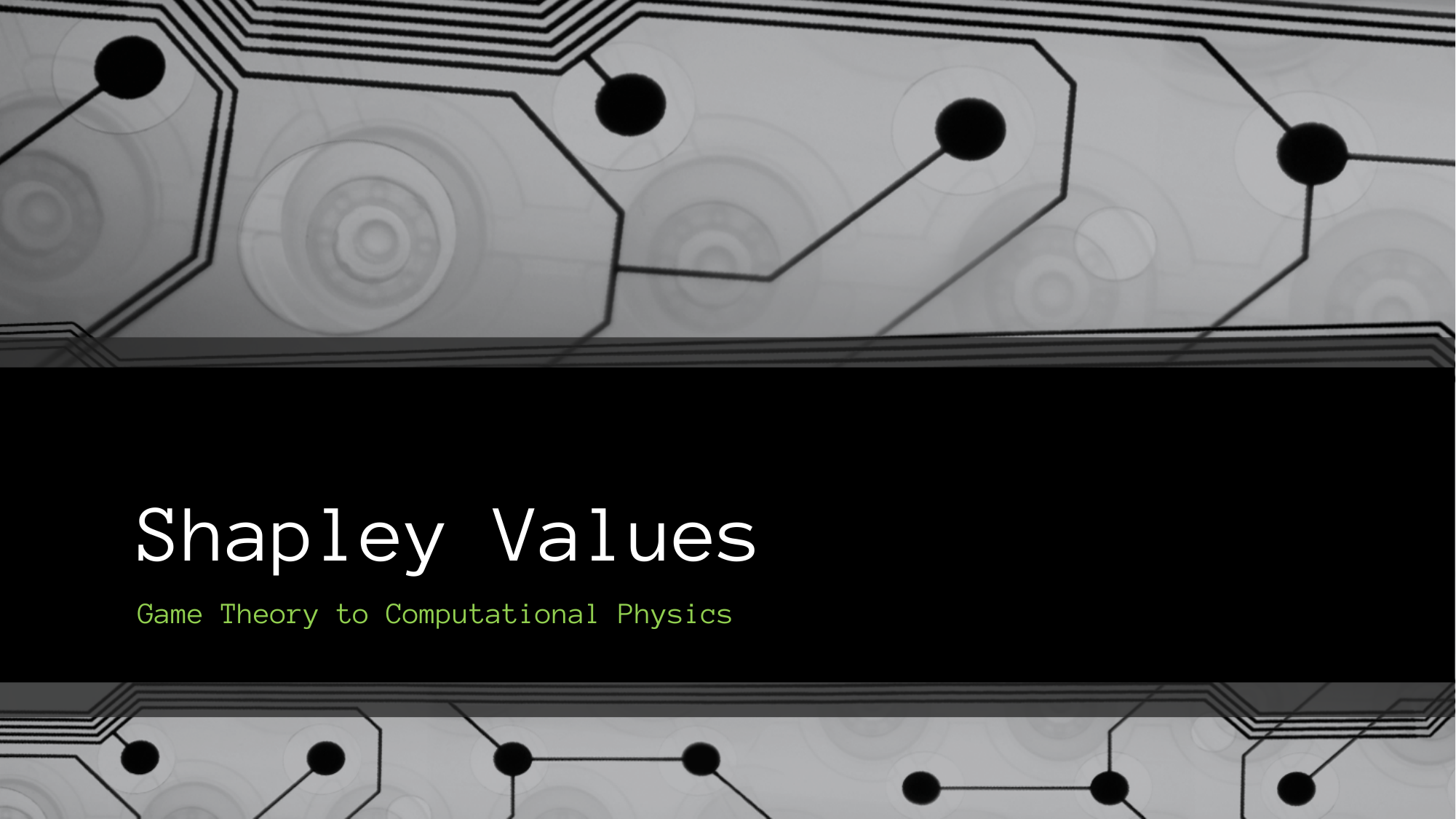

# Shapley Values
Game Theory to Computational Physics